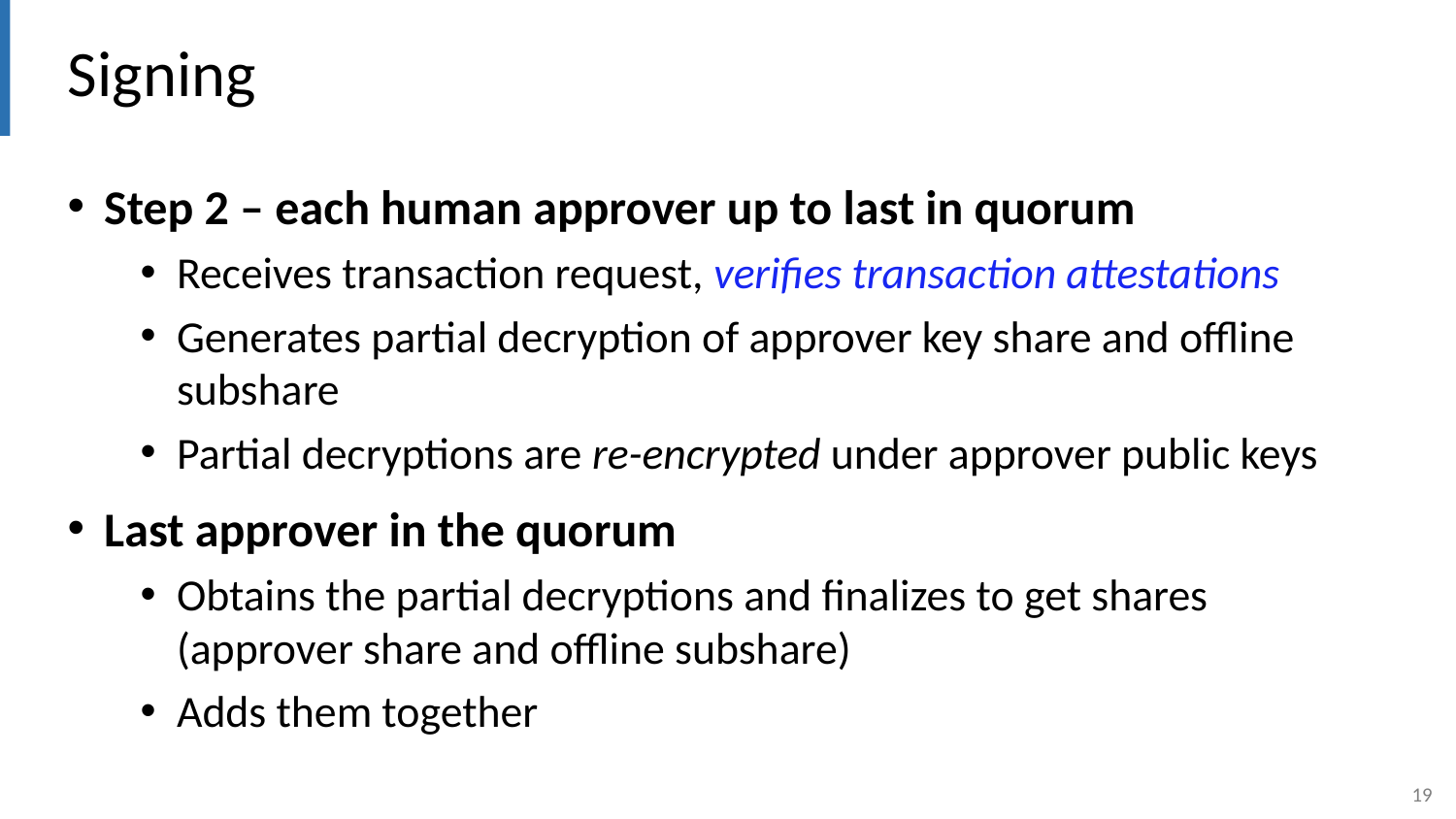

# Signing
Step 2 – each human approver up to last in quorum
Receives transaction request, verifies transaction attestations
Generates partial decryption of approver key share and offline subshare
Partial decryptions are re-encrypted under approver public keys
Last approver in the quorum
Obtains the partial decryptions and finalizes to get shares (approver share and offline subshare)
Adds them together
19